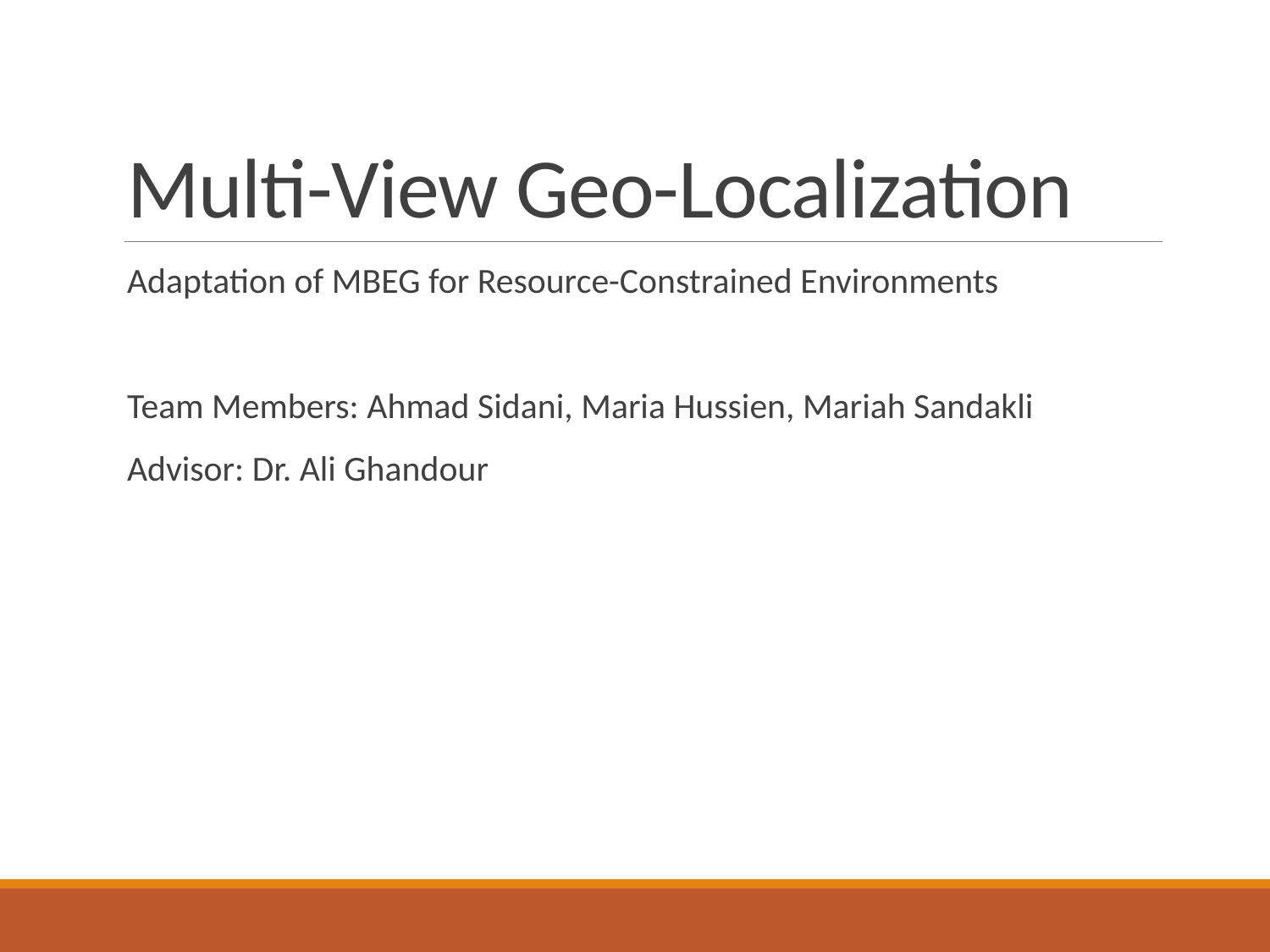

# Multi-View Geo-Localization
Adaptation of MBEG for Resource-Constrained Environments

Team Members: Ahmad Sidani, Maria Hussien, Mariah Sandakli
Advisor: Dr. Ali Ghandour